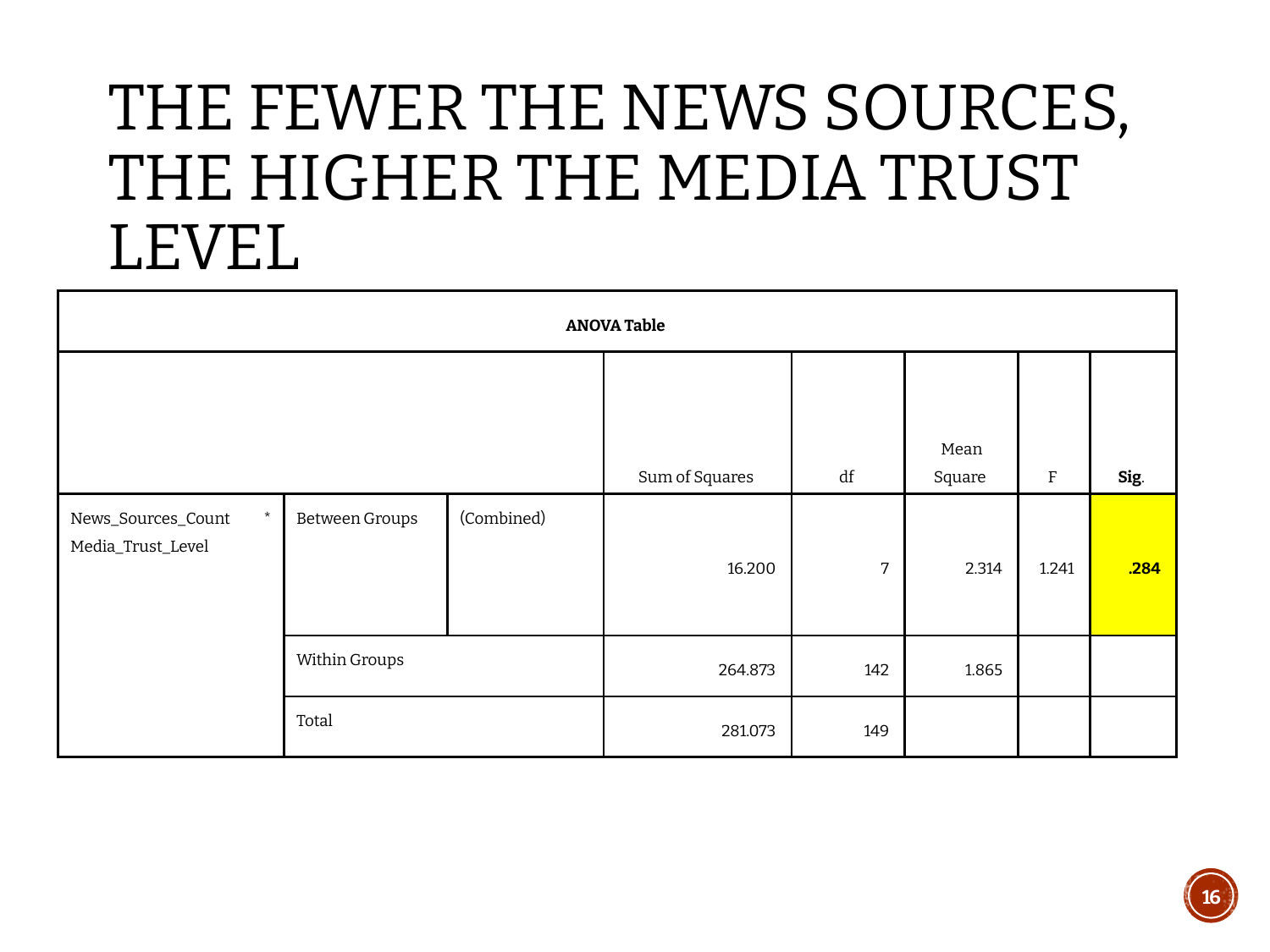

# The fewer the news sources, the higher the media trust level

| ANOVA Table |  |  |  |  |  |  |  |
| --- | --- | --- | --- | --- | --- | --- | --- |
|  |  |  | Sum of Squares | df | Mean Square | F | Sig. |
| News\_Sources\_Count \* Media\_Trust\_Level | Between Groups | (Combined) | 16.200 | 7 | 2.314 | 1.241 | .284 |
|  | Within Groups |  | 264.873 | 142 | 1.865 |  |  |
|  | Total |  | 281.073 | 149 |  |  |  |
16